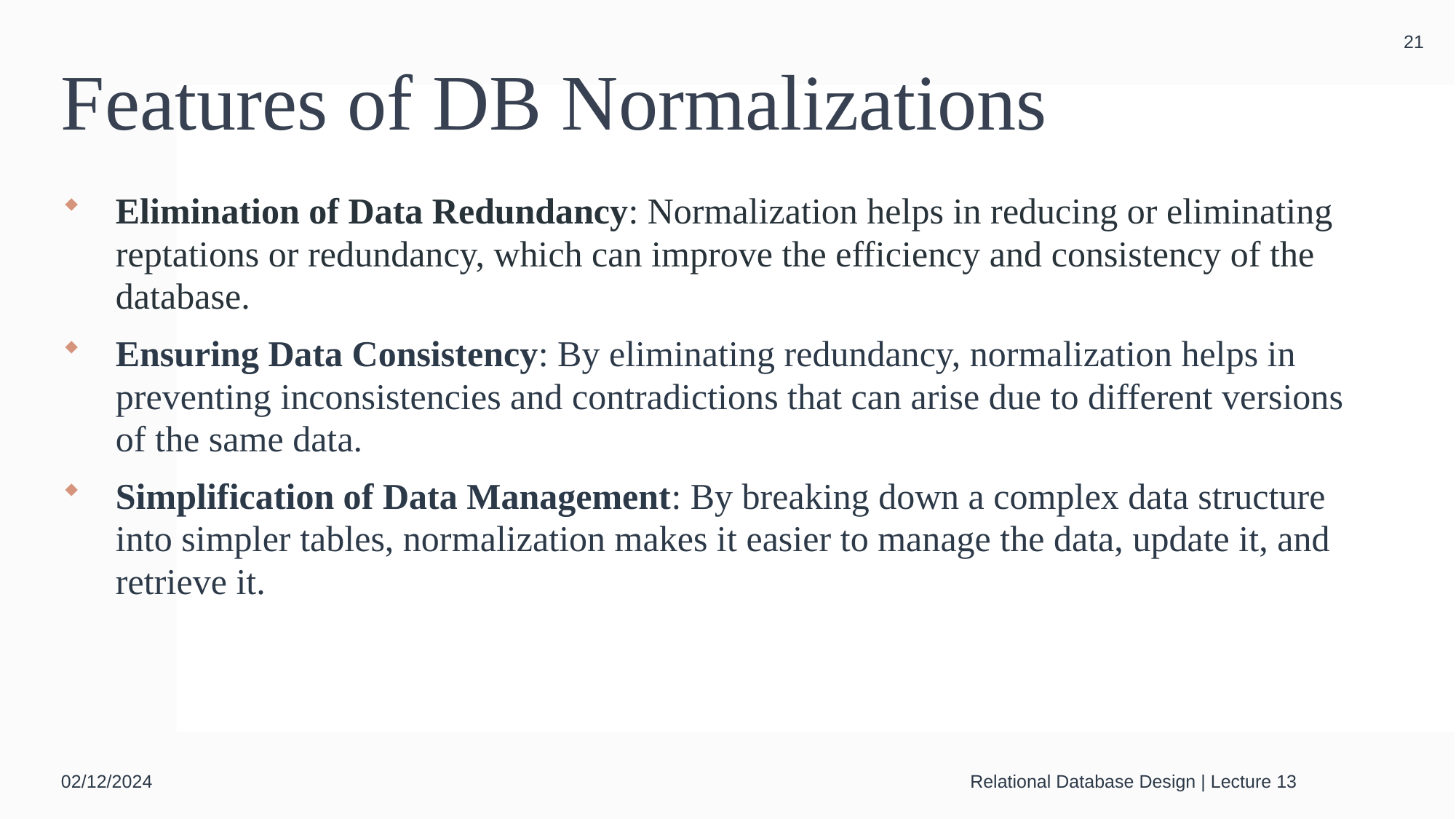

21
# Features of DB Normalizations
Elimination of Data Redundancy: Normalization helps in reducing or eliminating reptations or redundancy, which can improve the efficiency and consistency of the database.
Ensuring Data Consistency: By eliminating redundancy, normalization helps in preventing inconsistencies and contradictions that can arise due to different versions of the same data.
Simplification of Data Management: By breaking down a complex data structure into simpler tables, normalization makes it easier to manage the data, update it, and retrieve it.
02/12/2024
Relational Database Design | Lecture 13